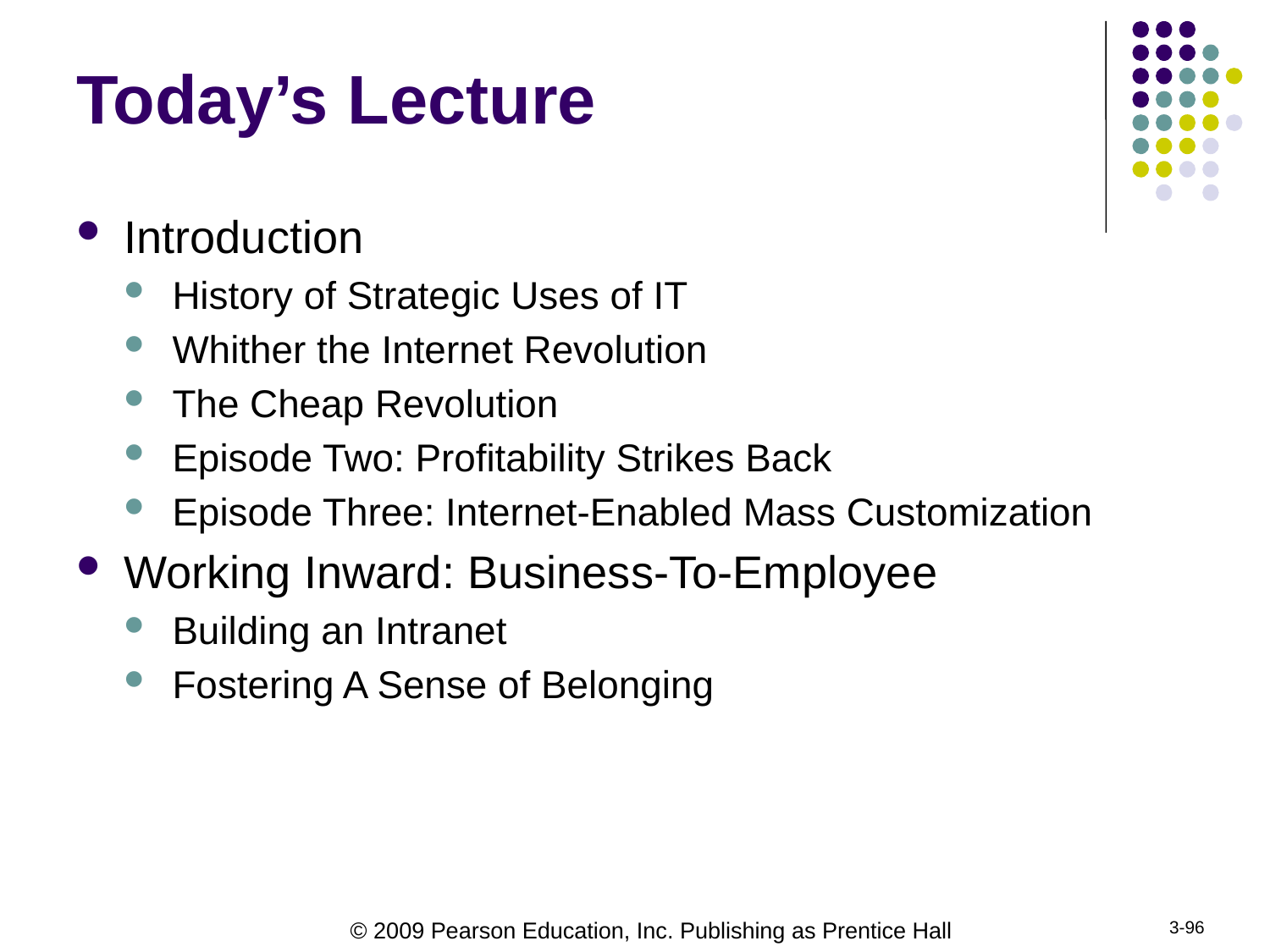

# Today’s Lecture
Introduction
History of Strategic Uses of IT
Whither the Internet Revolution
The Cheap Revolution
Episode Two: Profitability Strikes Back
Episode Three: Internet-Enabled Mass Customization
Working Inward: Business-To-Employee
Building an Intranet
Fostering A Sense of Belonging
3-96